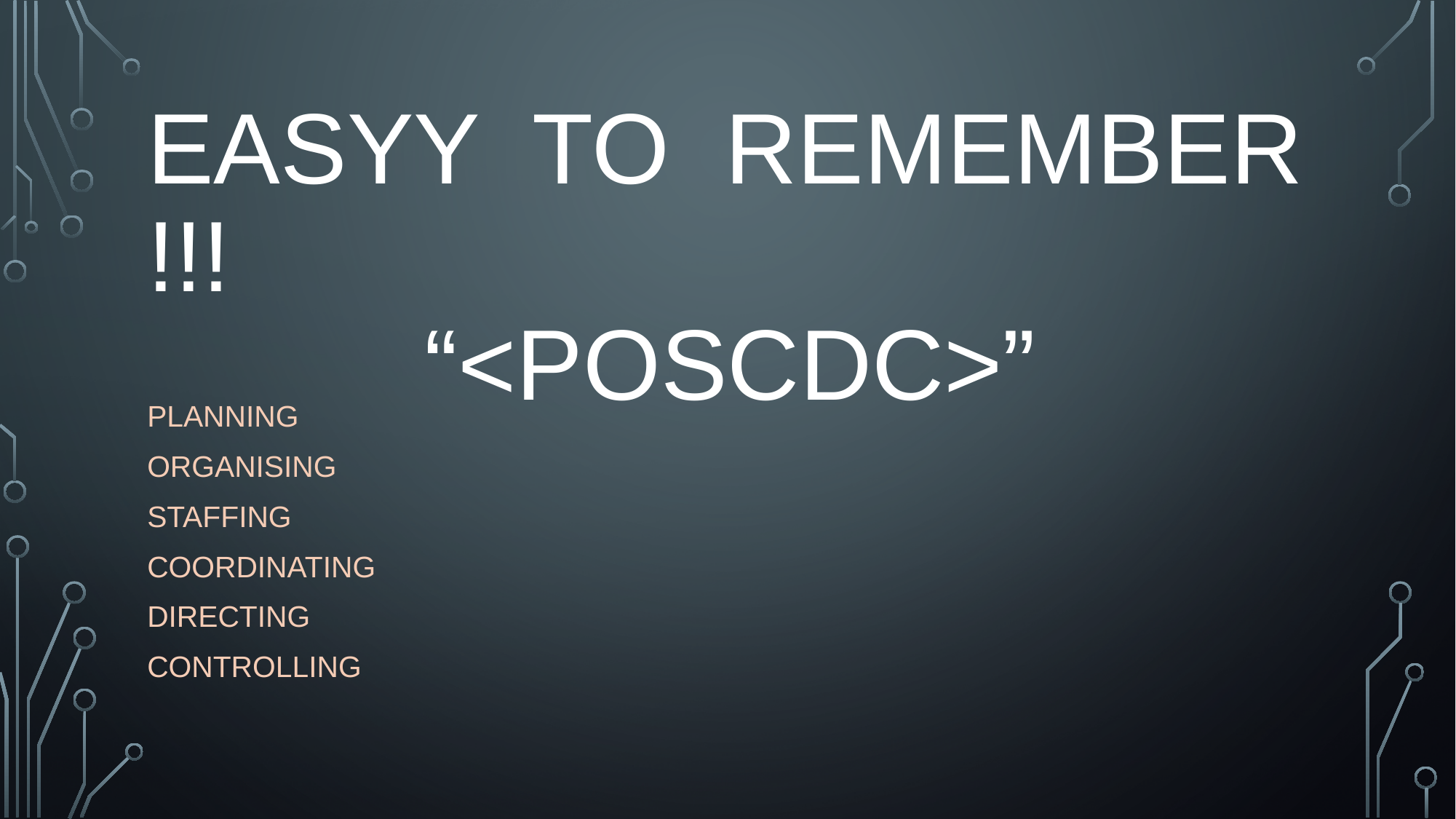

# EASYY  TO  REMEMBER !!! “<POSCDC>”
PLANNING
ORGANISING
STAFFING
COORDINATING
DIRECTING
CONTROLLING